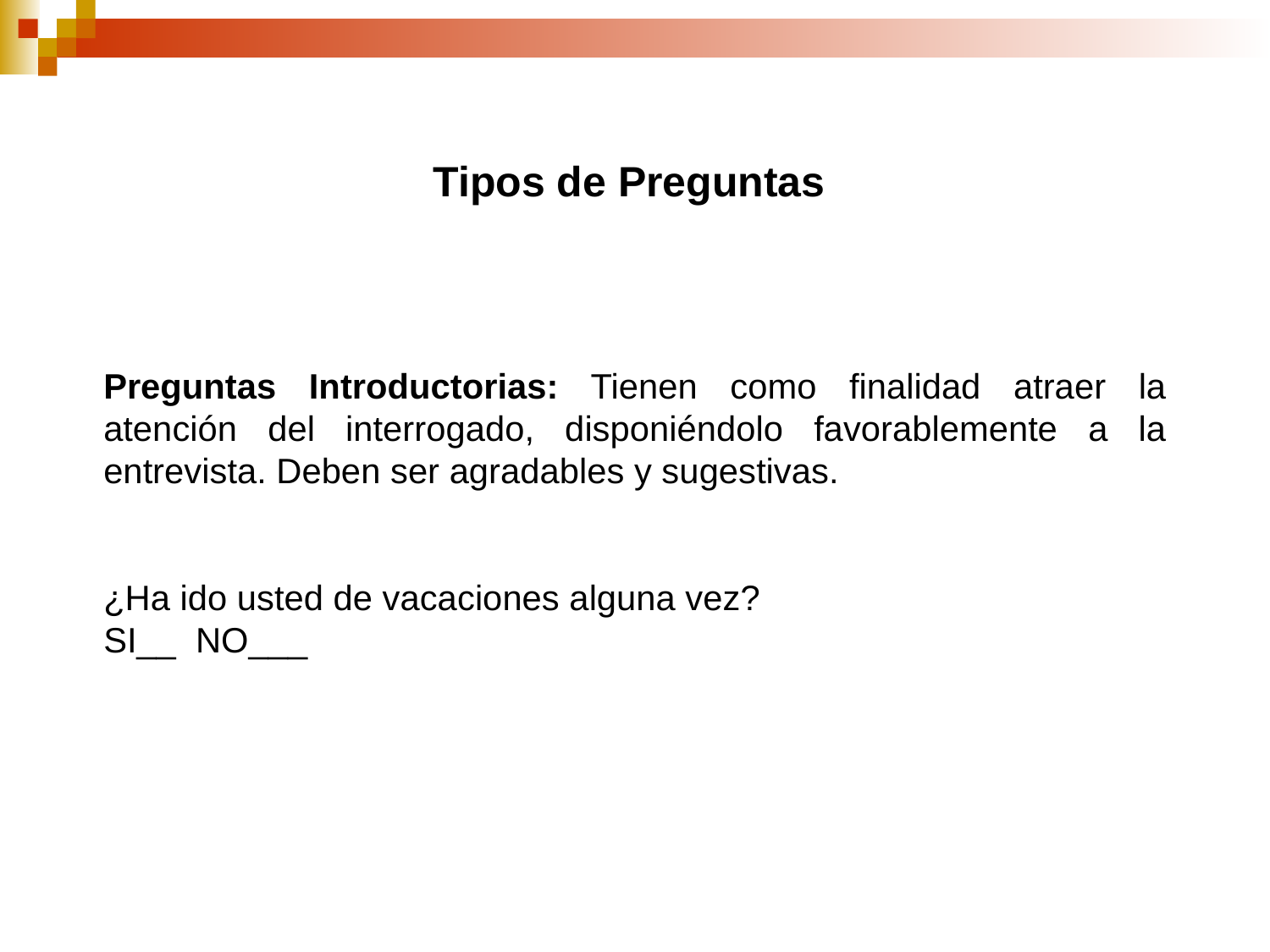

Tipos de Preguntas
Preguntas Introductorias: Tienen como finalidad atraer la atención del interrogado, disponiéndolo favorablemente a la entrevista. Deben ser agradables y sugestivas.

¿Ha ido usted de vacaciones alguna vez?
SI__  NO___